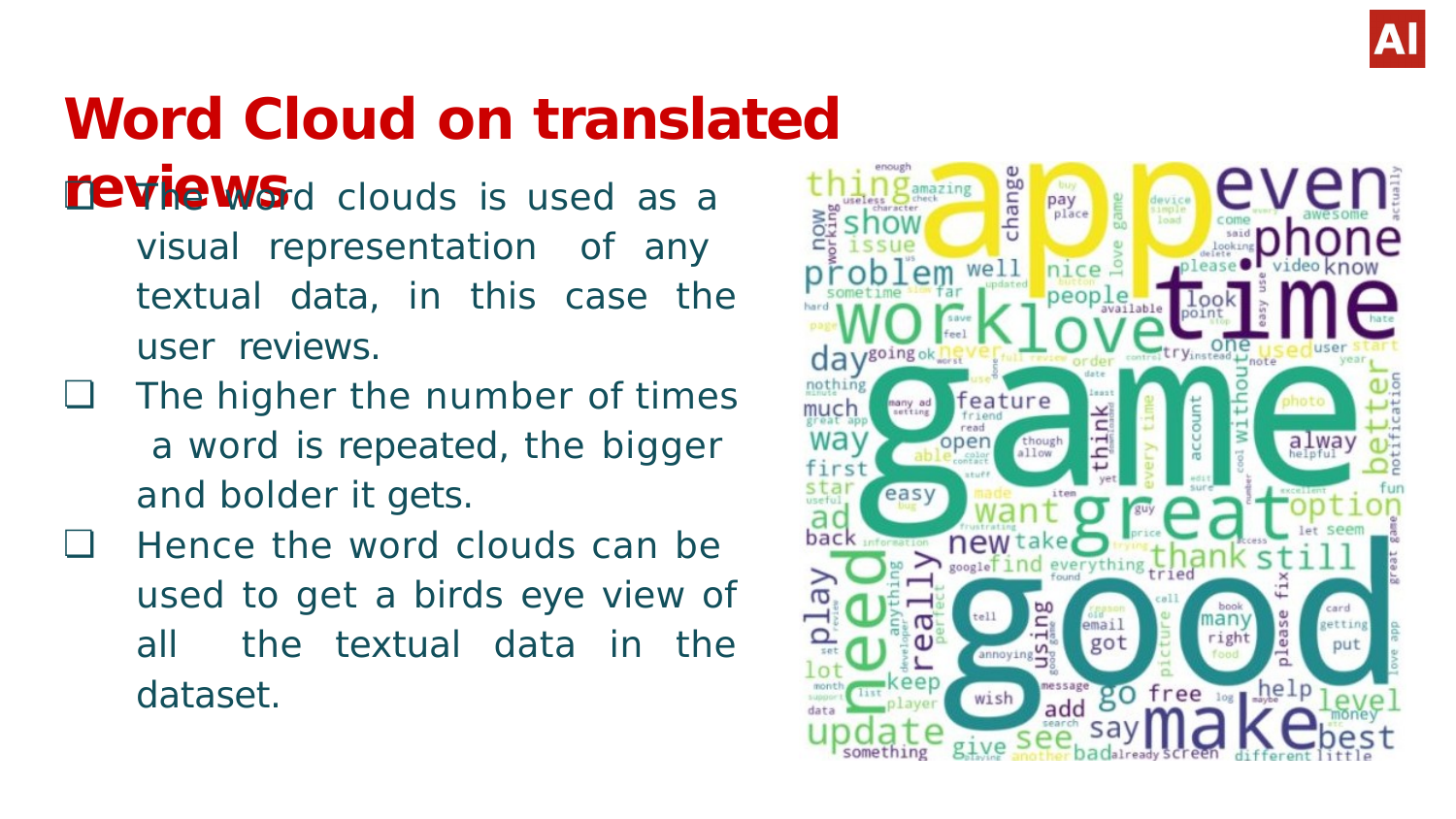

# Word Cloud on translated reviews

The word clouds is used as a  visual representation of any  textual data, in this case the user  reviews.
The higher the number of times  a word is repeated, the bigger  and bolder it gets.
Hence the word clouds can be  used to get a birds eye view of all  the textual data in the dataset.